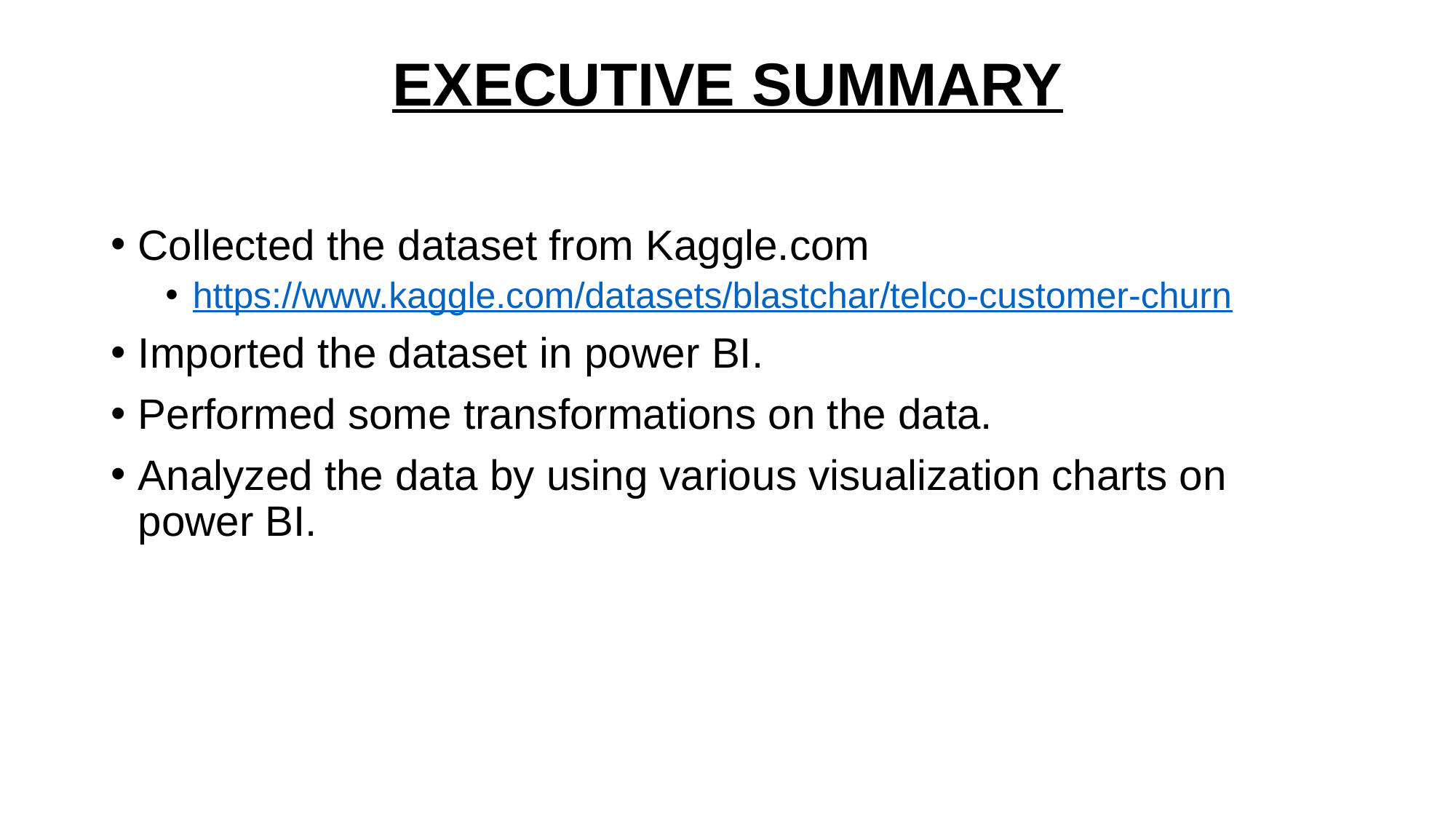

# EXECUTIVE SUMMARY
Collected the dataset from Kaggle.com
https://www.kaggle.com/datasets/blastchar/telco-customer-churn
Imported the dataset in power BI.
Performed some transformations on the data.
Analyzed the data by using various visualization charts on power BI.